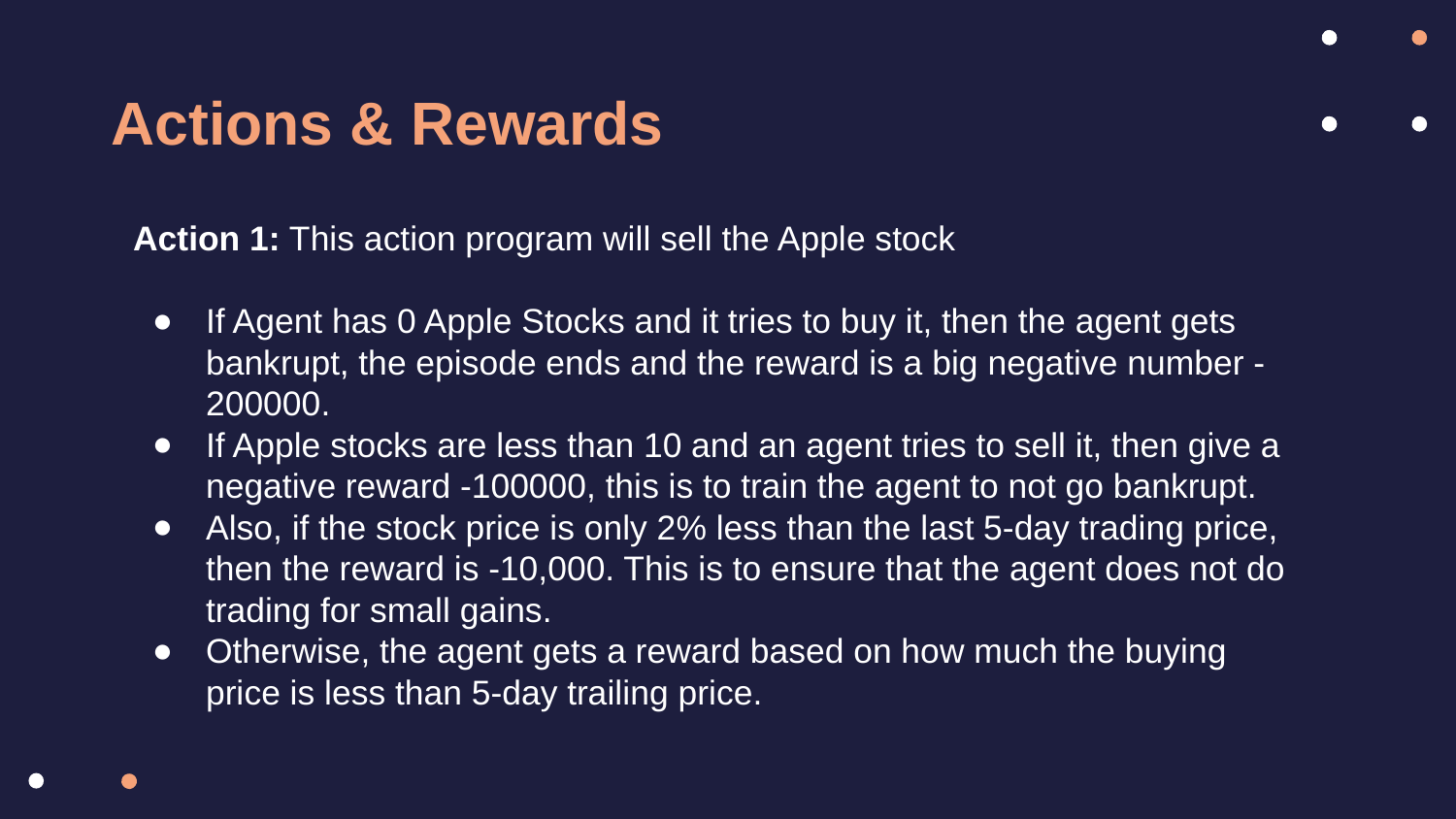

# Actions & Rewards
Action 1: This action program will sell the Apple stock

If Agent has 0 Apple Stocks and it tries to buy it, then the agent gets bankrupt, the episode ends and the reward is a big negative number -200000.
If Apple stocks are less than 10 and an agent tries to sell it, then give a negative reward -100000, this is to train the agent to not go bankrupt.
Also, if the stock price is only 2% less than the last 5-day trading price, then the reward is -10,000. This is to ensure that the agent does not do trading for small gains.
Otherwise, the agent gets a reward based on how much the buying price is less than 5-day trailing price.